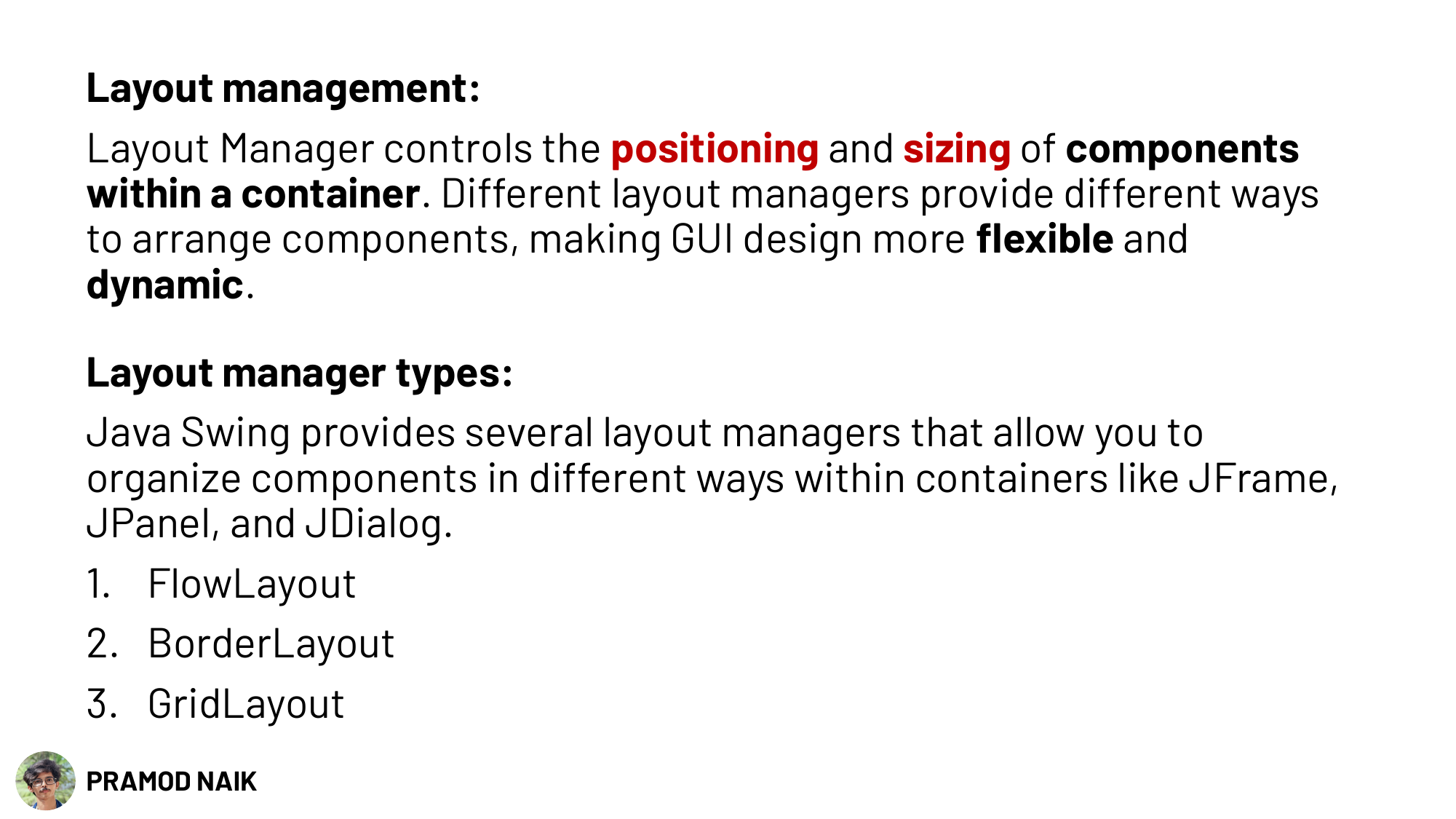

Layout management:
Layout Manager controls the positioning and sizing of components within a container. Different layout managers provide different ways to arrange components, making GUI design more flexible and dynamic.

Layout manager types:
Java Swing provides several layout managers that allow you to organize components in different ways within containers like JFrame, JPanel, and JDialog.
FlowLayout
BorderLayout
GridLayout